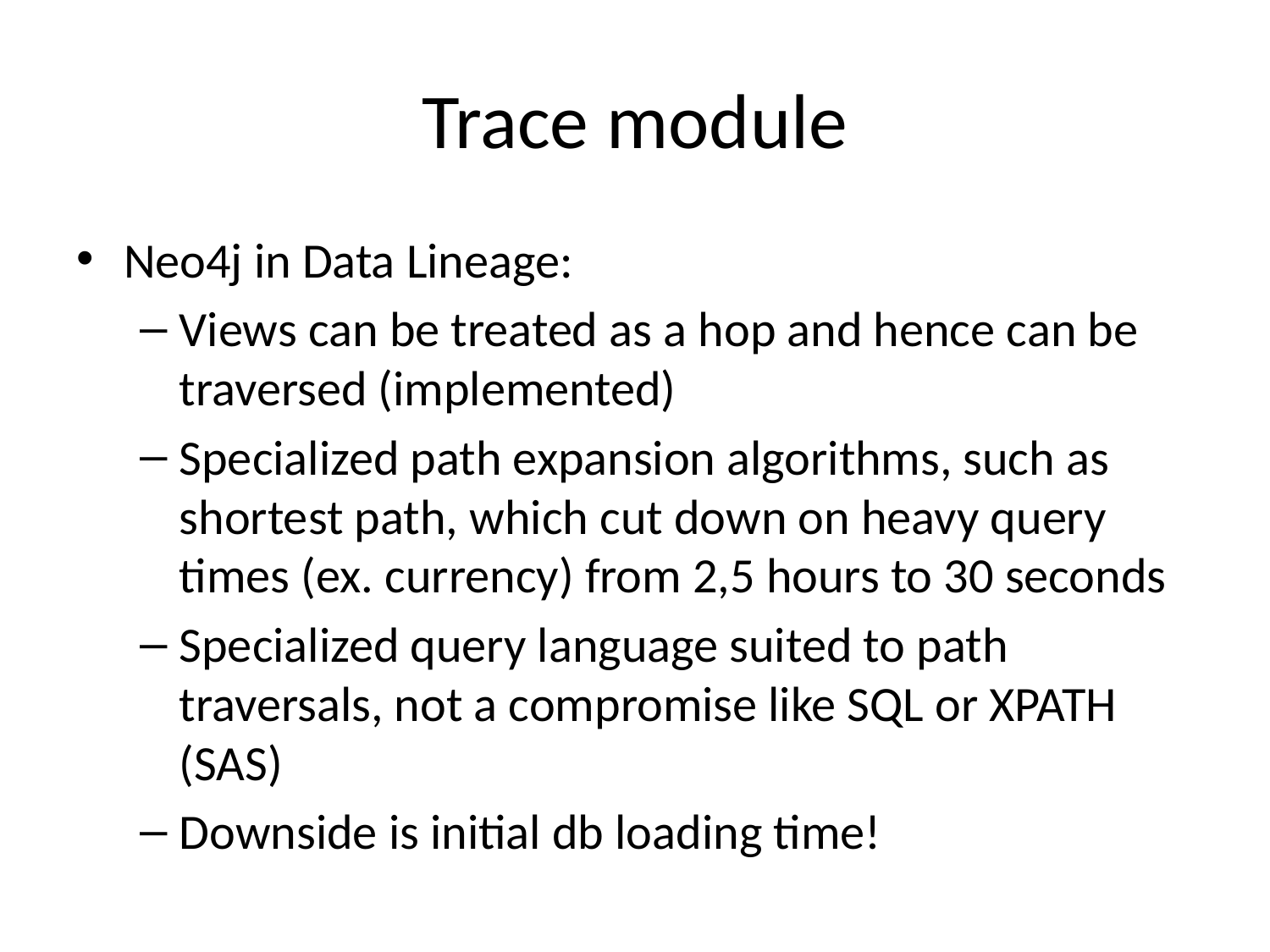

# Trace module
Neo4j in Data Lineage:
Views can be treated as a hop and hence can be traversed (implemented)
Specialized path expansion algorithms, such as shortest path, which cut down on heavy query times (ex. currency) from 2,5 hours to 30 seconds
Specialized query language suited to path traversals, not a compromise like SQL or XPATH (SAS)
Downside is initial db loading time!